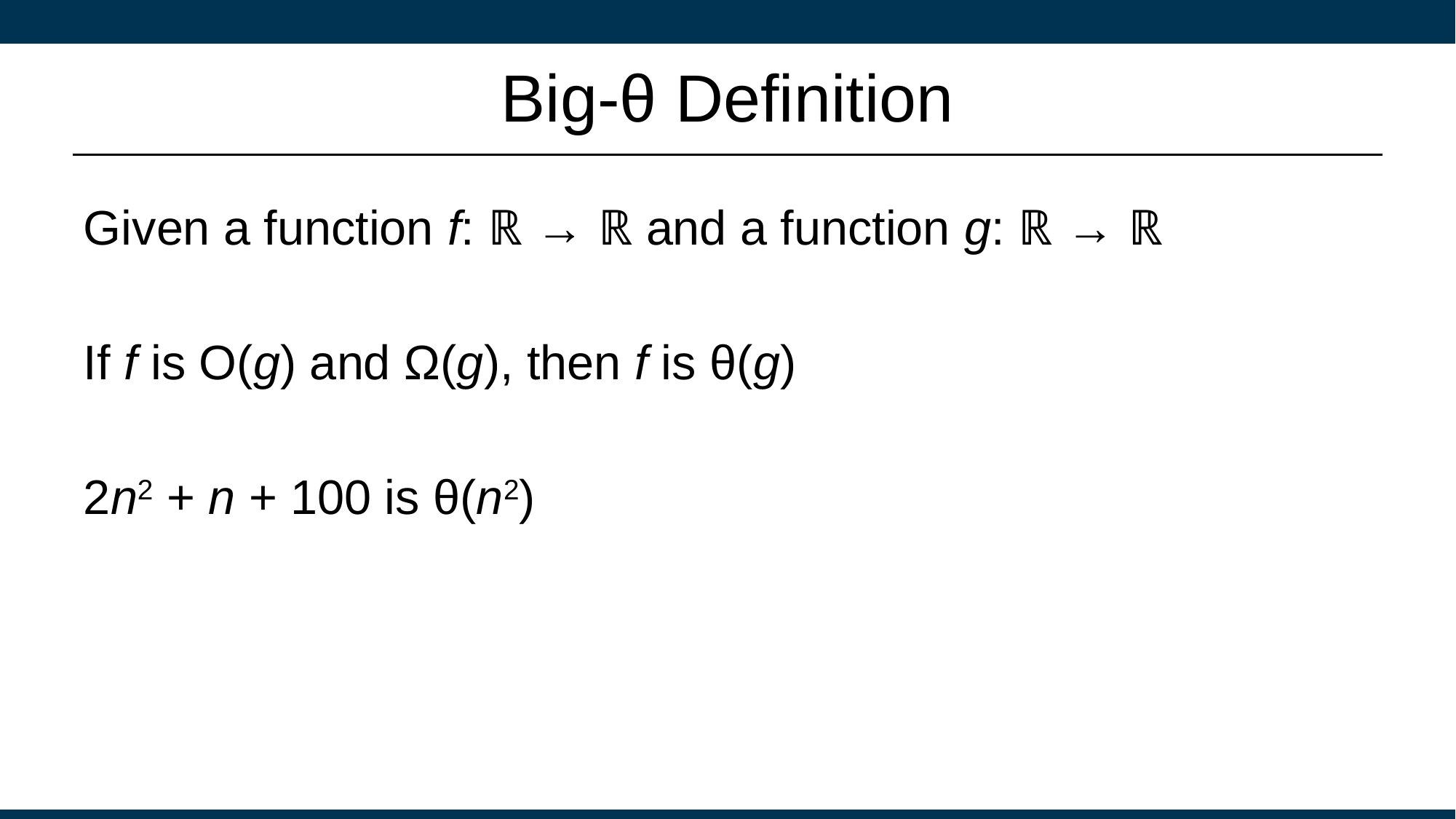

# Big-θ Definition
Given a function f: ℝ → ℝ and a function g: ℝ → ℝ

If f is O(g) and Ω(g), then f is θ(g)

2n2 + n + 100 is θ(n2)